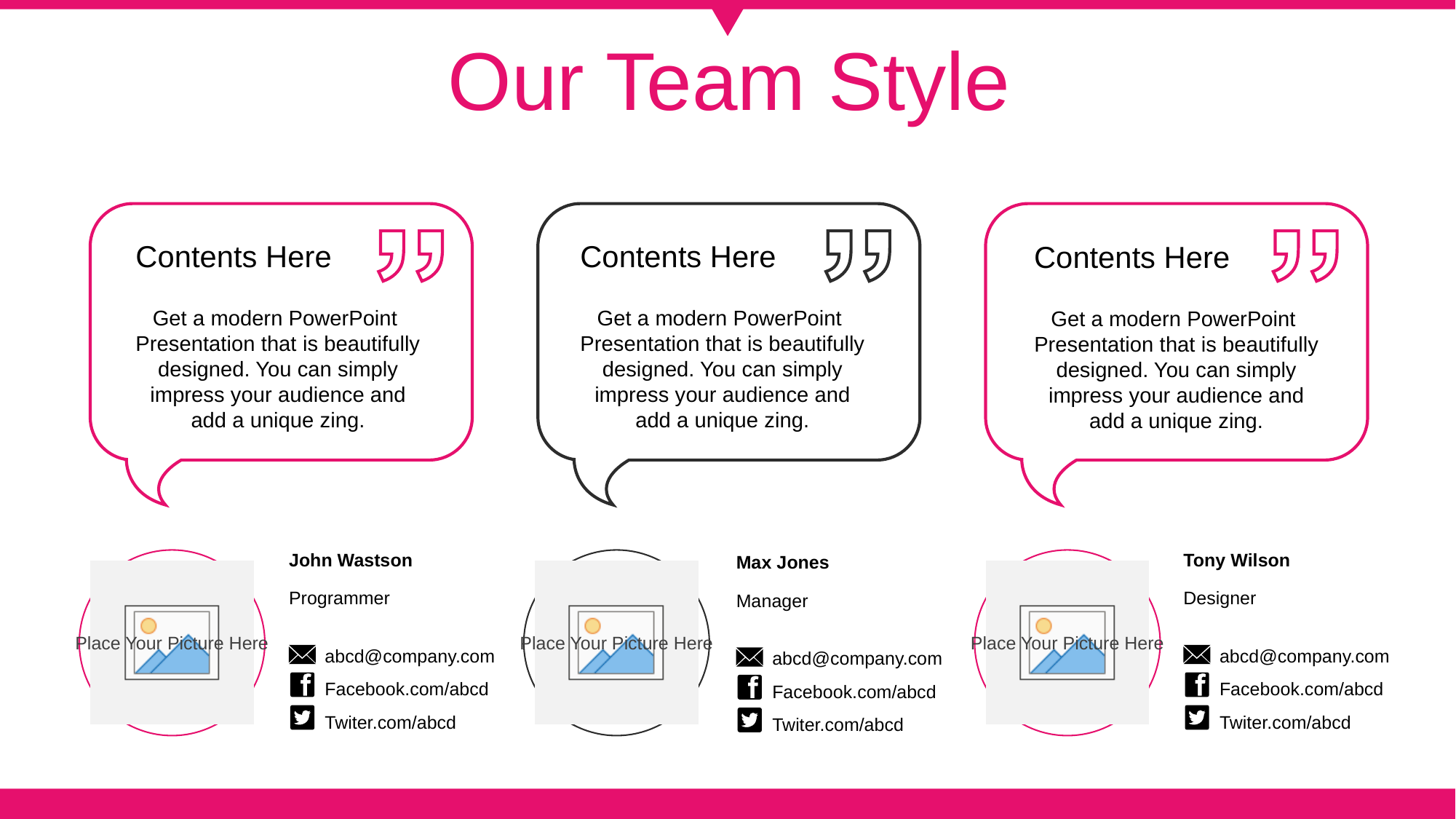

Our Team Style

Contents Here
Contents Here
Contents Here
Get a modern PowerPoint  Presentation that is beautifully designed. You can simply impress your audience and add a unique zing.
Get a modern PowerPoint  Presentation that is beautifully designed. You can simply impress your audience and add a unique zing.
Get a modern PowerPoint  Presentation that is beautifully designed. You can simply impress your audience and add a unique zing.
John Wastson
Programmer
Tony Wilson
Designer
Max Jones
Manager

abcd@company.com

Facebook.com/abcd

Twiter.com/abcd
abcd@company.com

Facebook.com/abcd

Twiter.com/abcd
abcd@company.com

Facebook.com/abcd

Twiter.com/abcd